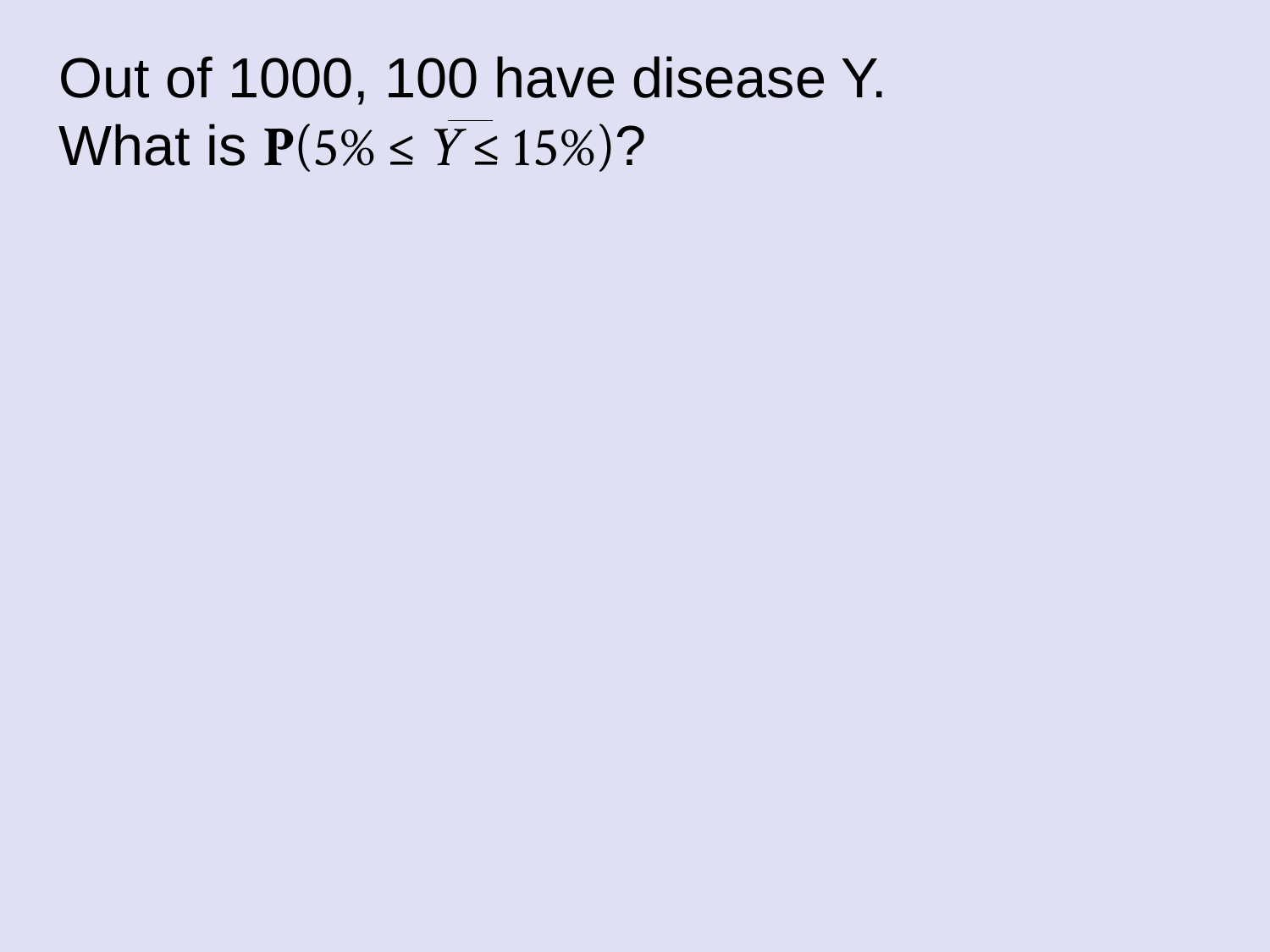

Out of 1000, 100 have disease Y.
What is P(5% ≤ Y ≤ 15%)?